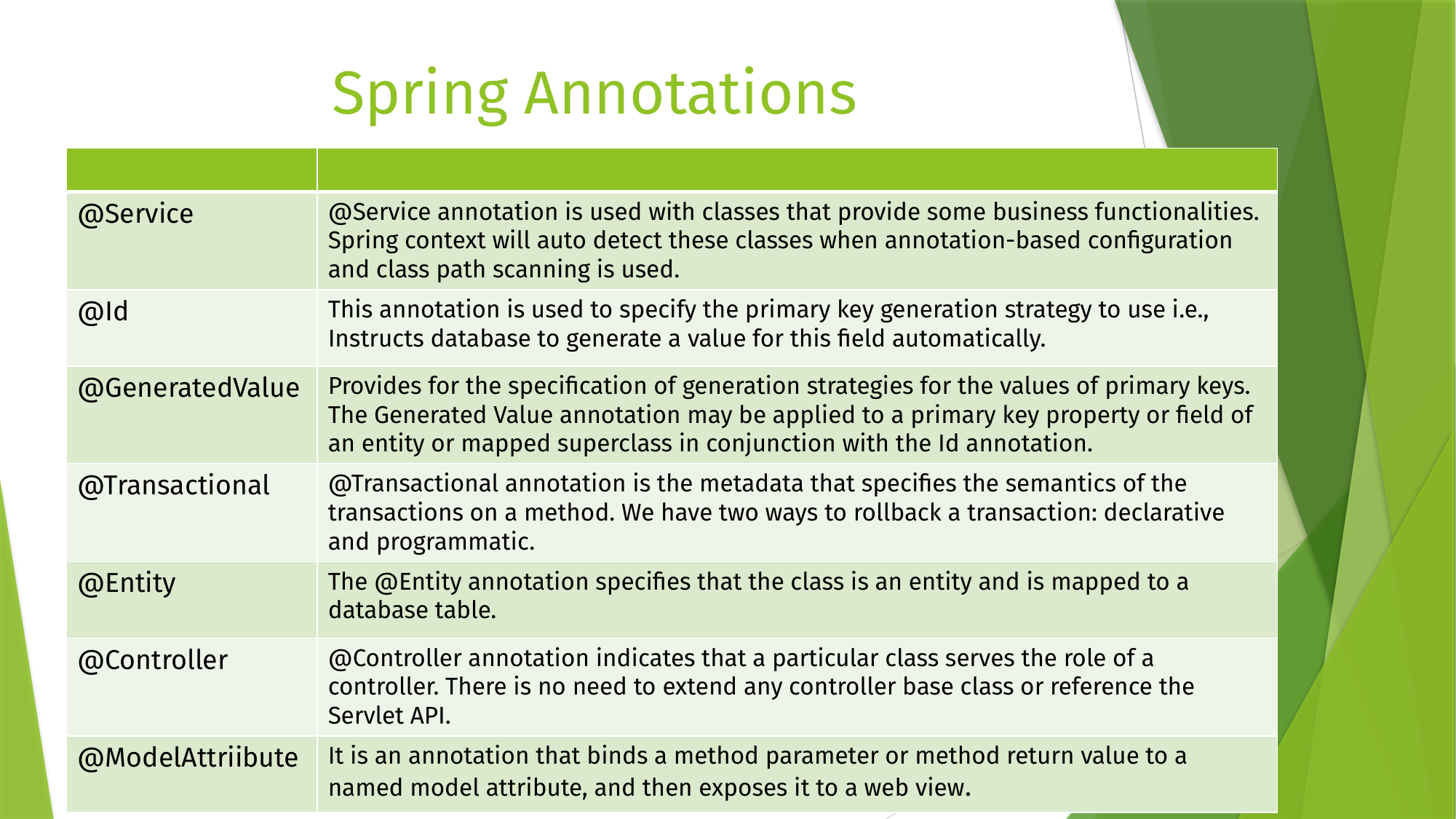

# Spring Annotations
|  |  |
| --- | --- |
| @Service | @Service annotation is used with classes that provide some business functionalities. Spring context will auto detect these classes when annotation-based configuration and class path scanning is used. |
| @Id | This annotation is used to specify the primary key generation strategy to use i.e., Instructs database to generate a value for this field automatically. |
| @GeneratedValue | Provides for the specification of generation strategies for the values of primary keys. The Generated Value annotation may be applied to a primary key property or field of an entity or mapped superclass in conjunction with the Id annotation. |
| @Transactional | @Transactional annotation is the metadata that specifies the semantics of the transactions on a method. We have two ways to rollback a transaction: declarative and programmatic. |
| @Entity | The @Entity annotation specifies that the class is an entity and is mapped to a database table. |
| @Controller | @Controller annotation indicates that a particular class serves the role of a controller. There is no need to extend any controller base class or reference the Servlet API. |
| @ModelAttriibute | It is an annotation that binds a method parameter or method return value to a named model attribute, and then exposes it to a web view. |